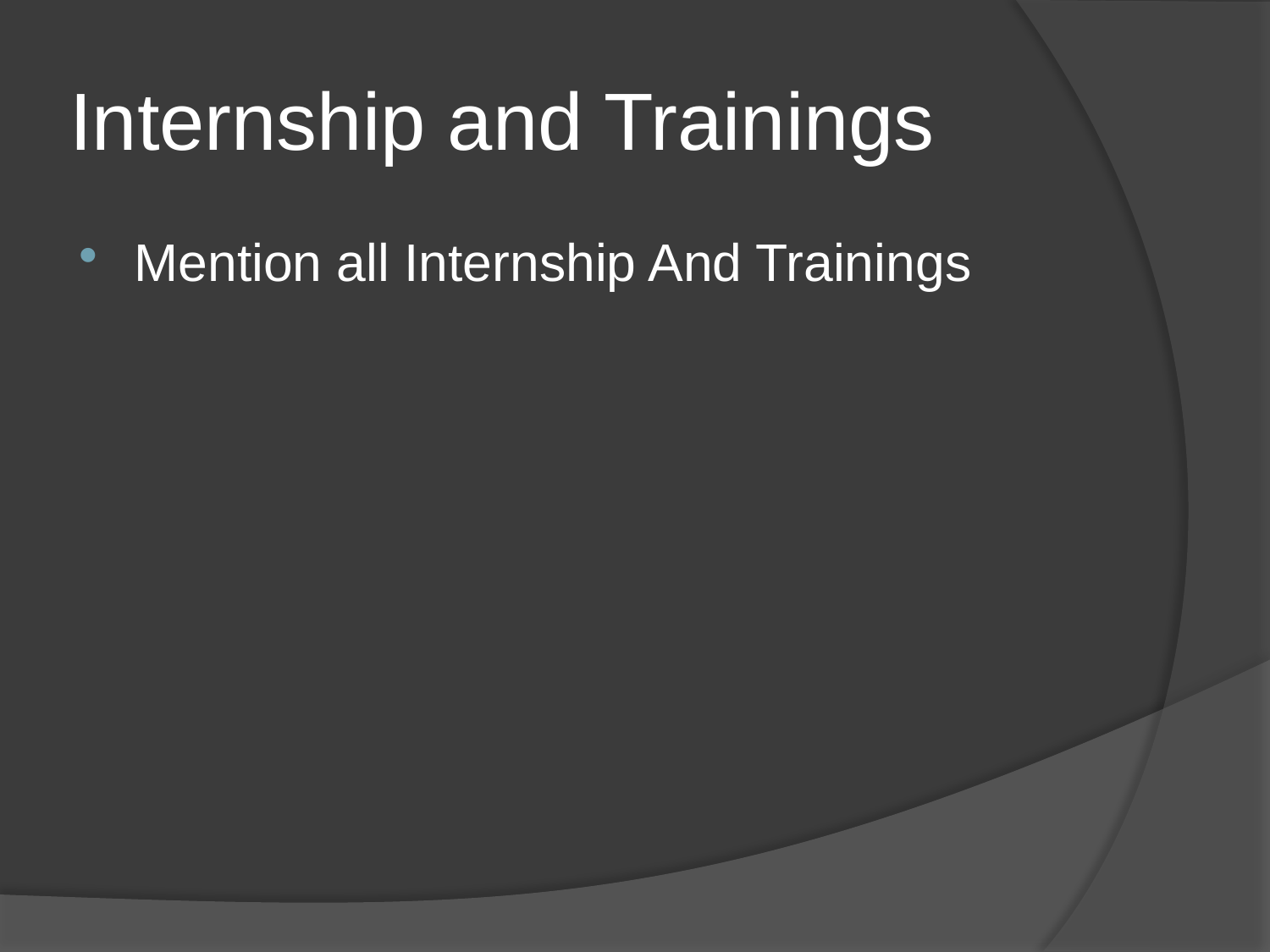

# Internship and Trainings
Mention all Internship And Trainings